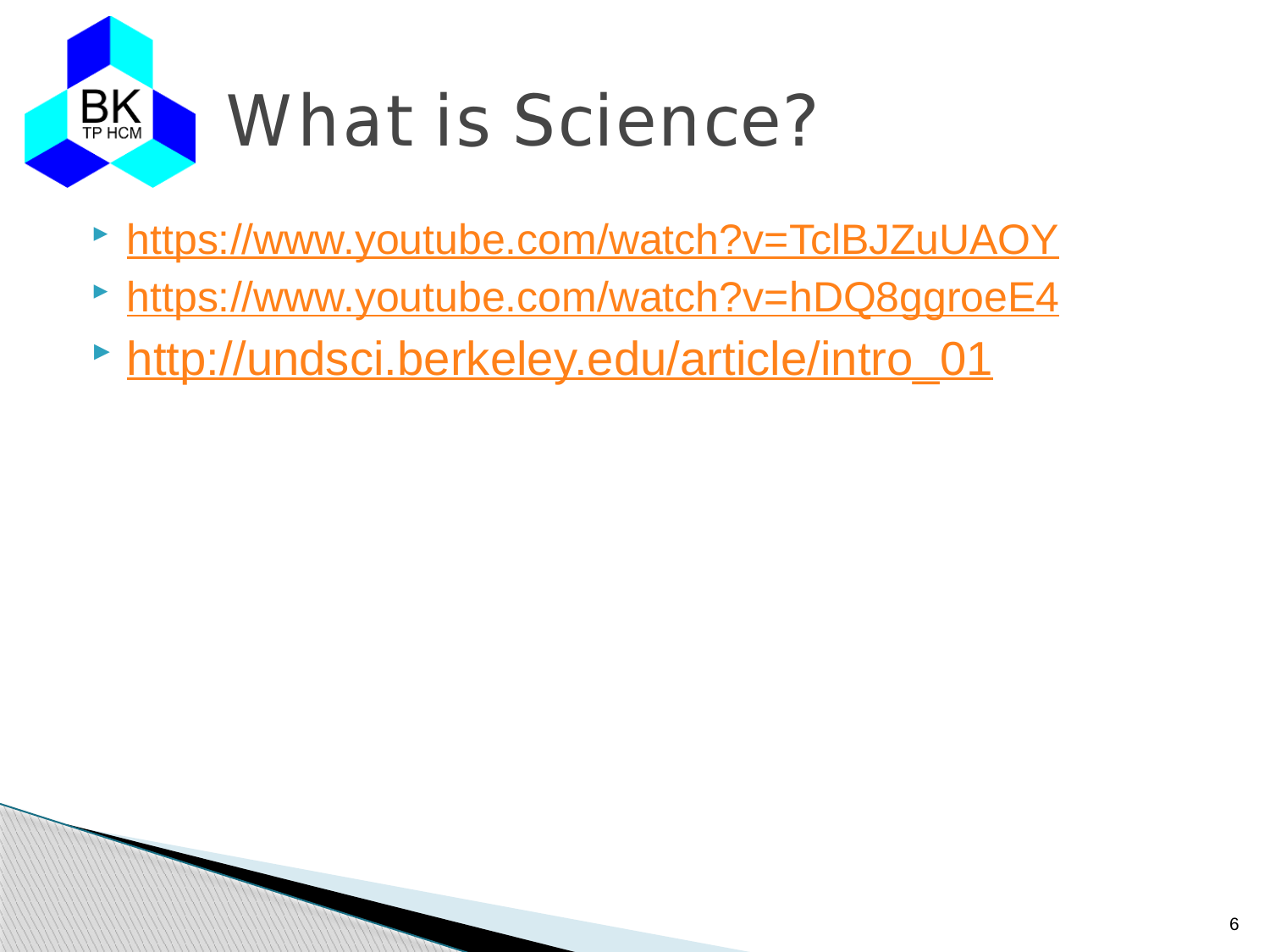

# What is Science?
https://www.youtube.com/watch?v=TclBJZuUAOY
https://www.youtube.com/watch?v=hDQ8ggroeE4
http://undsci.berkeley.edu/article/intro_01

6